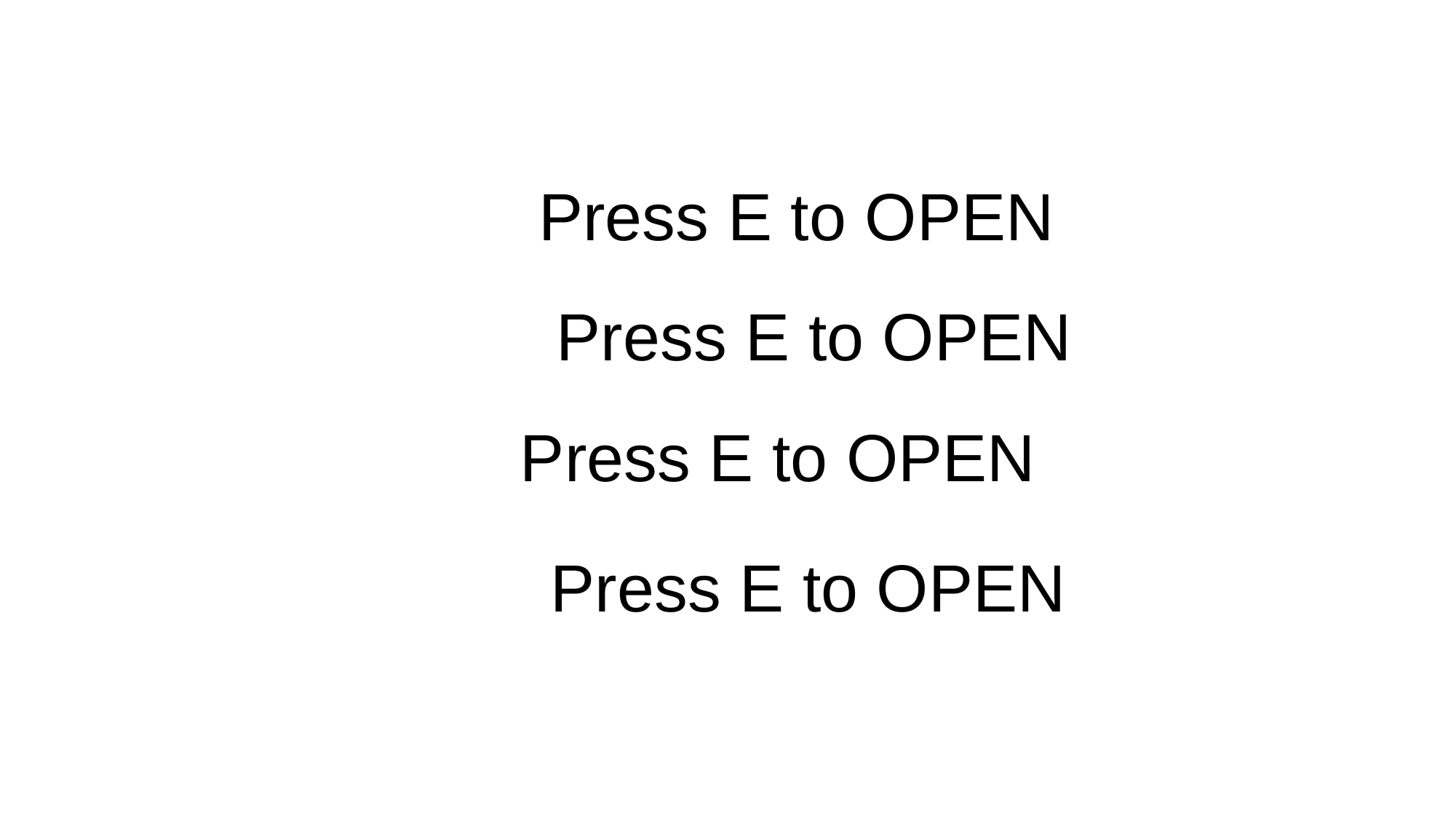

Press E to OPEN
Press E to OPEN
Press E to OPEN
Press E to OPEN